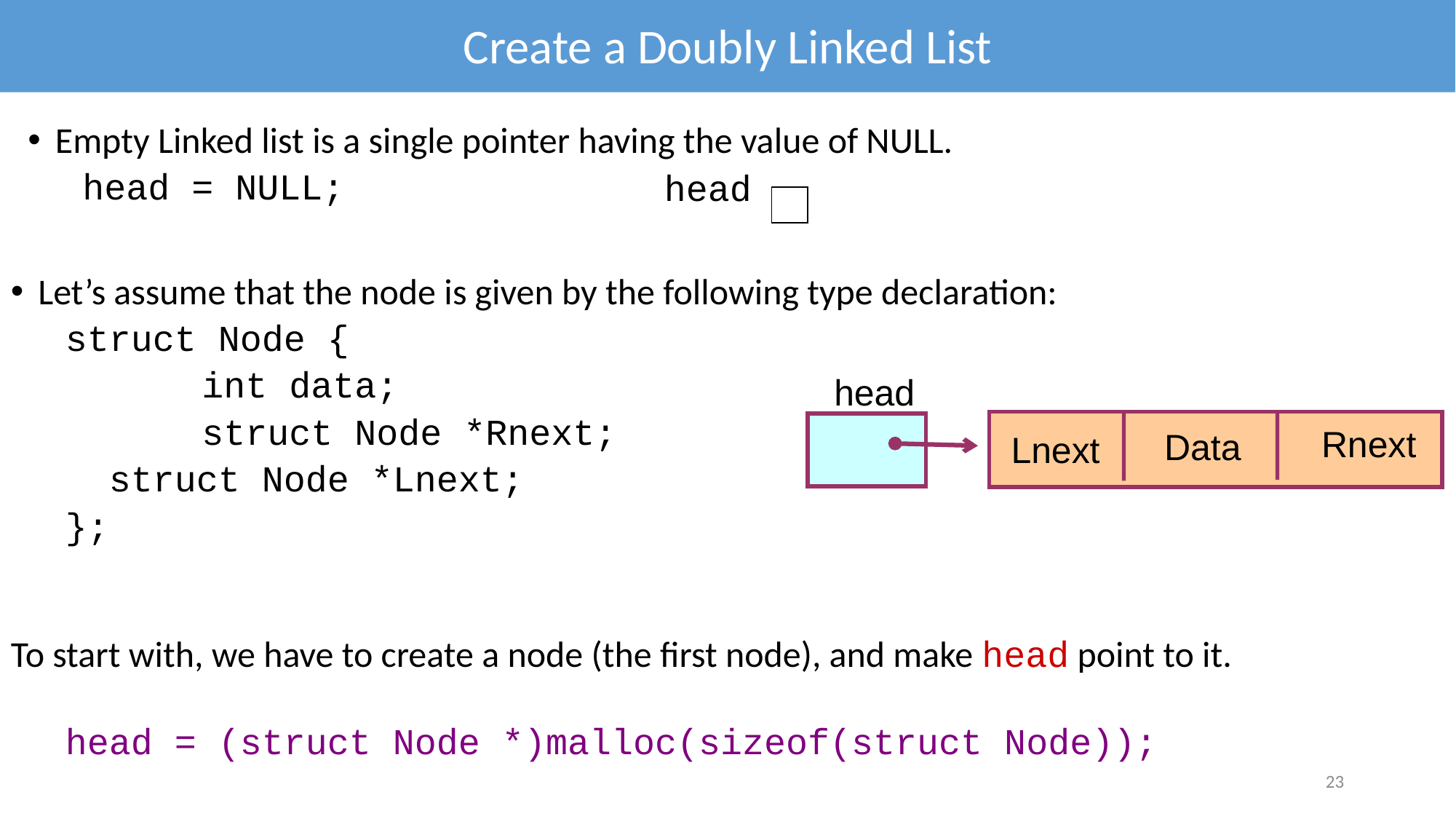

Create a Doubly Linked List
Empty Linked list is a single pointer having the value of NULL.
head = NULL;
head

Let’s assume that the node is given by the following type declaration:
struct Node {
		int data;
		struct Node *Rnext;
  struct Node *Lnext;
};
head

Rnext
Data
Lnext
To start with, we have to create a node (the first node), and make head point to it.

head = (struct Node *)malloc(sizeof(struct Node));
23